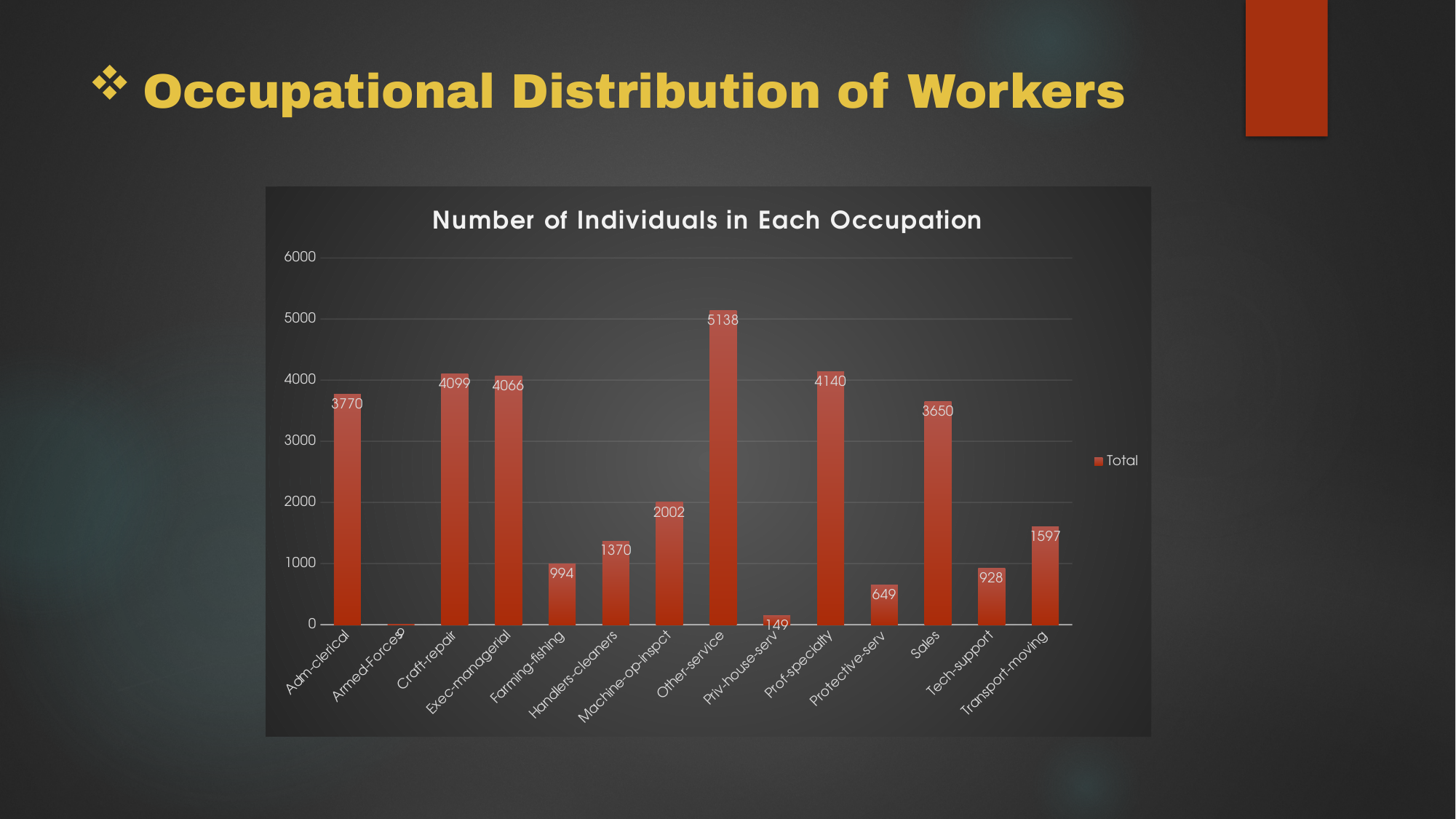

# Occupational Distribution of Workers

### Chart: Number of Individuals in Each Occupation

| Category | Total |
|---|---|
| Adm-clerical | 3770.0 |
| Armed-Forces | 9.0 |
| Craft-repair | 4099.0 |
| Exec-managerial | 4066.0 |
| Farming-fishing | 994.0 |
| Handlers-cleaners | 1370.0 |
| Machine-op-inspct | 2002.0 |
| Other-service | 5138.0 |
| Priv-house-serv | 149.0 |
| Prof-specialty | 4140.0 |
| Protective-serv | 649.0 |
| Sales | 3650.0 |
| Tech-support | 928.0 |
| Transport-moving | 1597.0 |